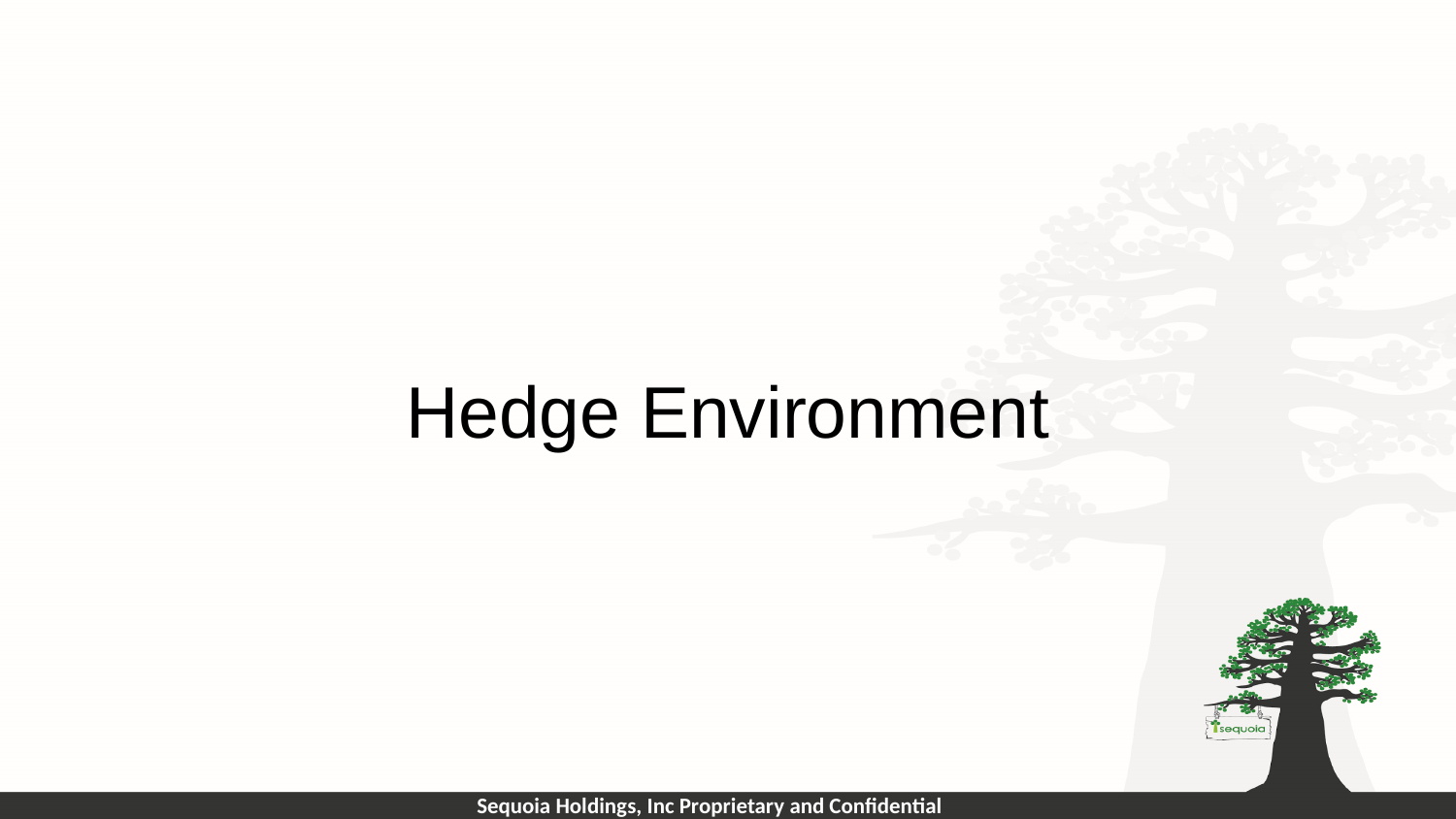

# Hedge Environment
Sequoia Holdings, Inc Proprietary and Confidential